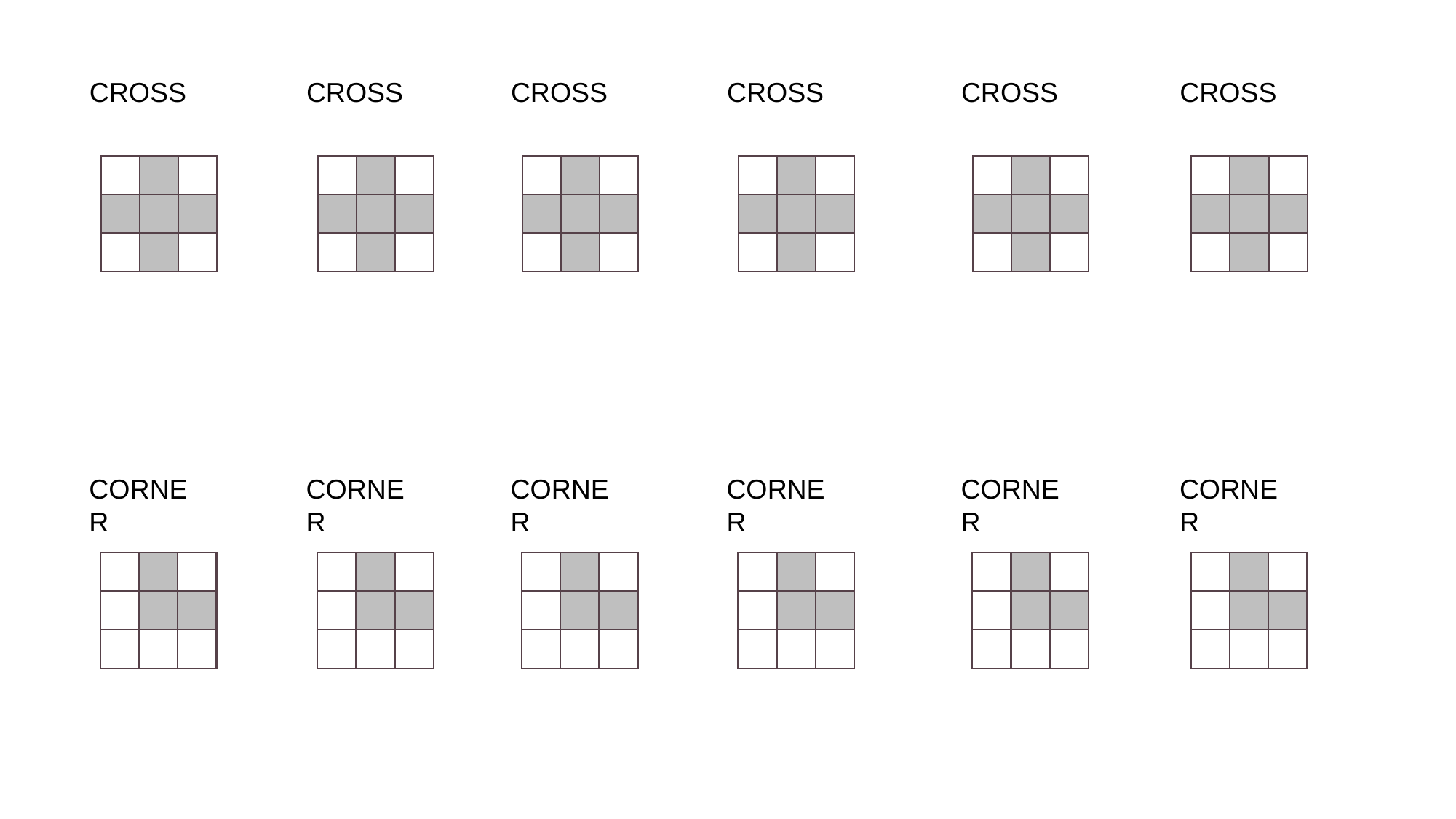

CROSS
CROSS
CROSS
CROSS
CROSS
CROSS

CORNER
CORNER
CORNER
CORNER
CORNER
CORNER